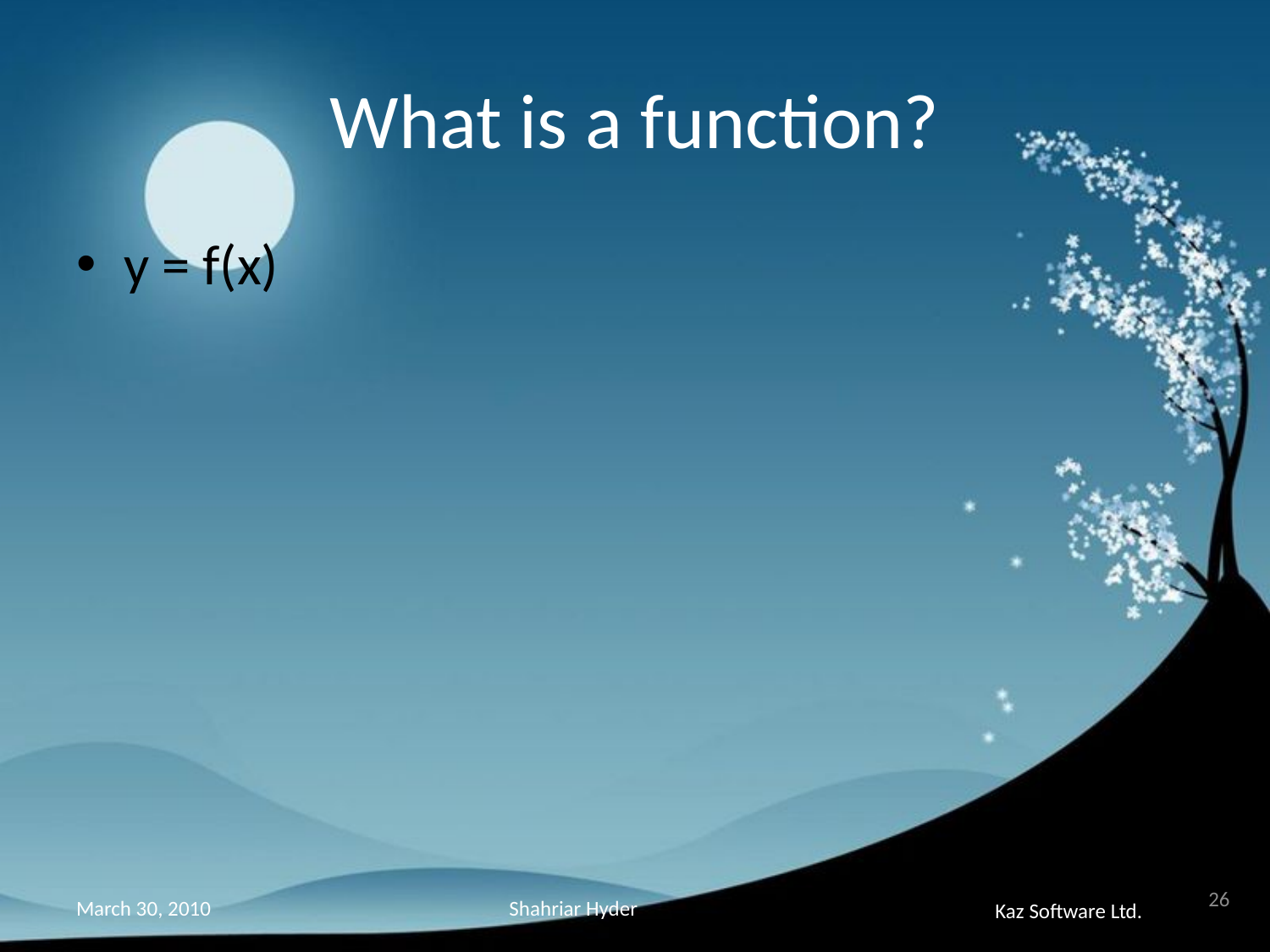

# What is a function?
y = f(x)
26
Shahriar Hyder
March 30, 2010
Kaz Software Ltd.